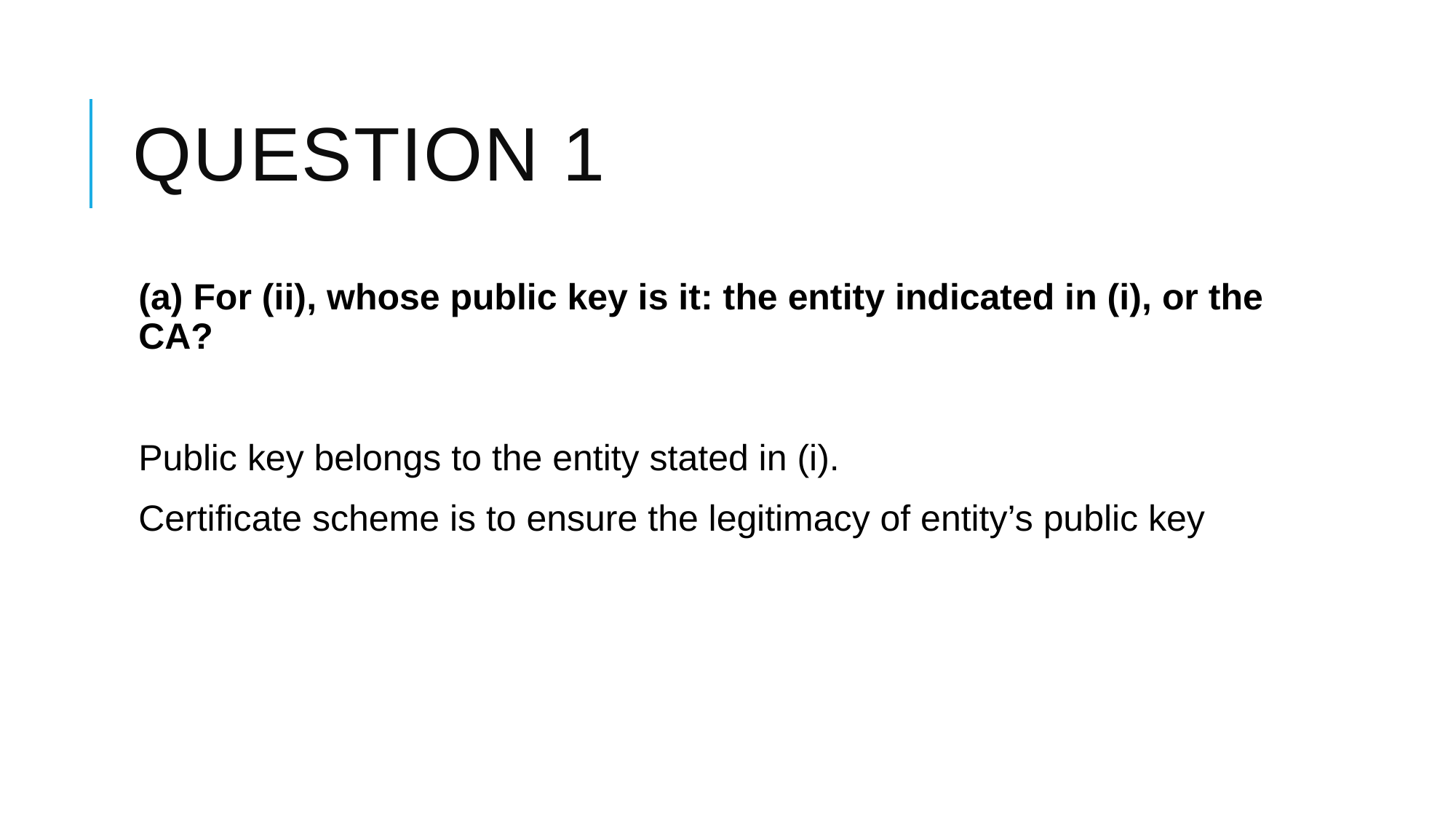

# Question 1
(a) For (ii), whose public key is it: the entity indicated in (i), or the CA?

Public key belongs to the entity stated in (i).
Certificate scheme is to ensure the legitimacy of entity’s public key